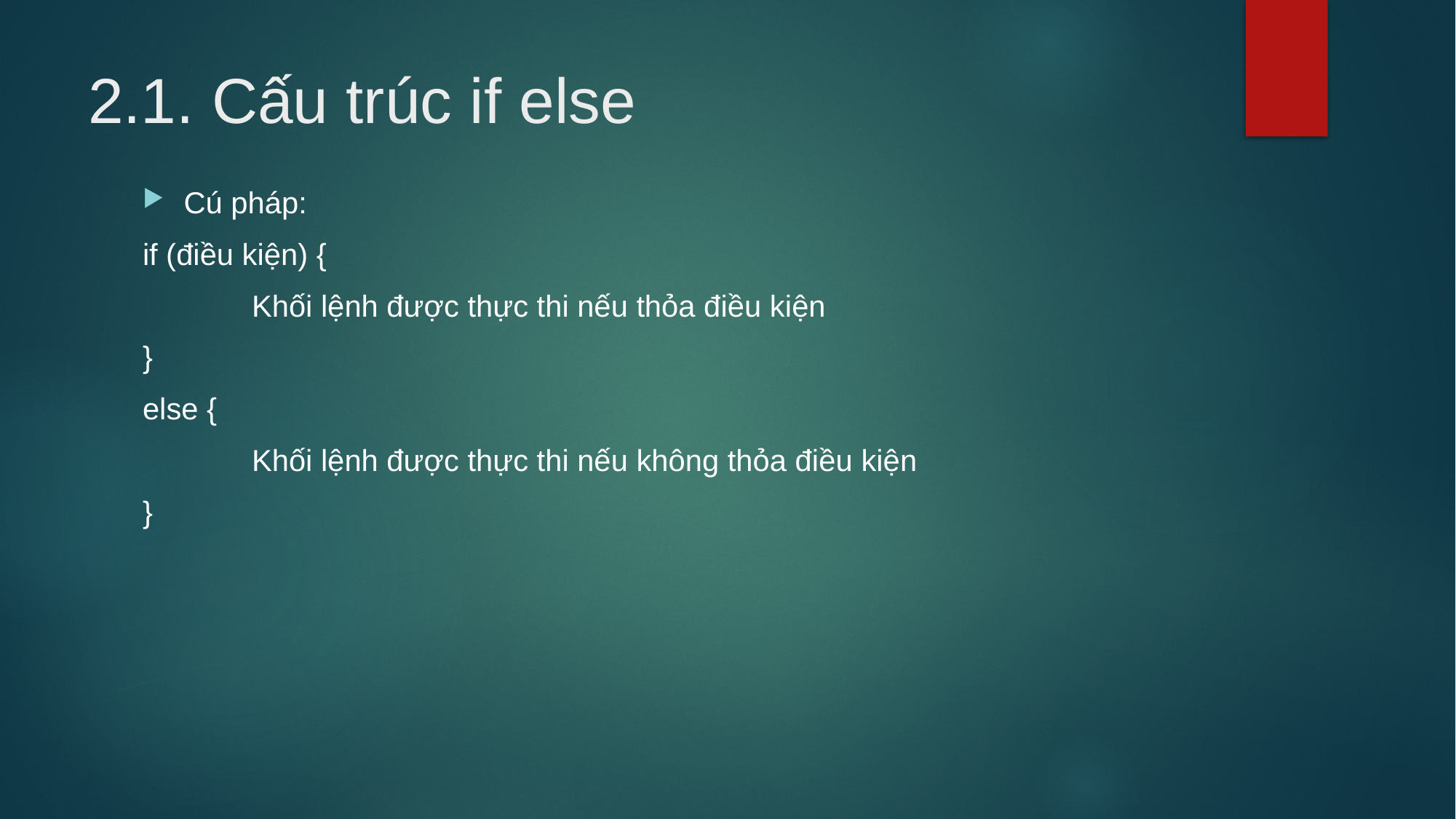

# 2.1. Cấu trúc if else
Cú pháp:
if (điều kiện) {
	Khối lệnh được thực thi nếu thỏa điều kiện
}
else {
	Khối lệnh được thực thi nếu không thỏa điều kiện
}